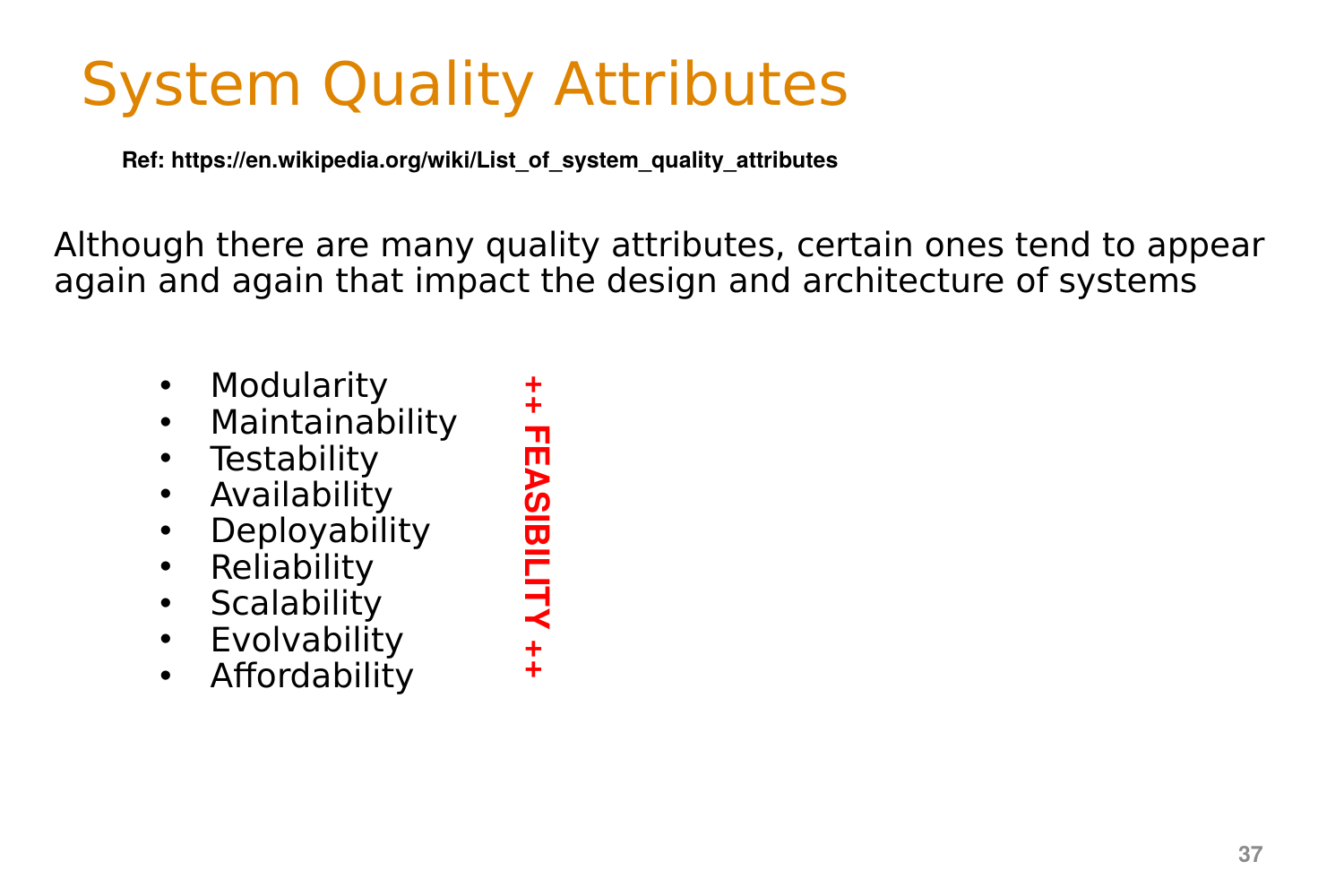

# System Quality Attributes
Ref: https://en.wikipedia.org/wiki/List_of_system_quality_attributes
Although there are many quality attributes, certain ones tend to appear again and again that impact the design and architecture of systems
Modularity
Maintainability
Testability
Availability
Deployability
Reliability
Scalability
Evolvability
Affordability
++ FEASIBILITY ++
37